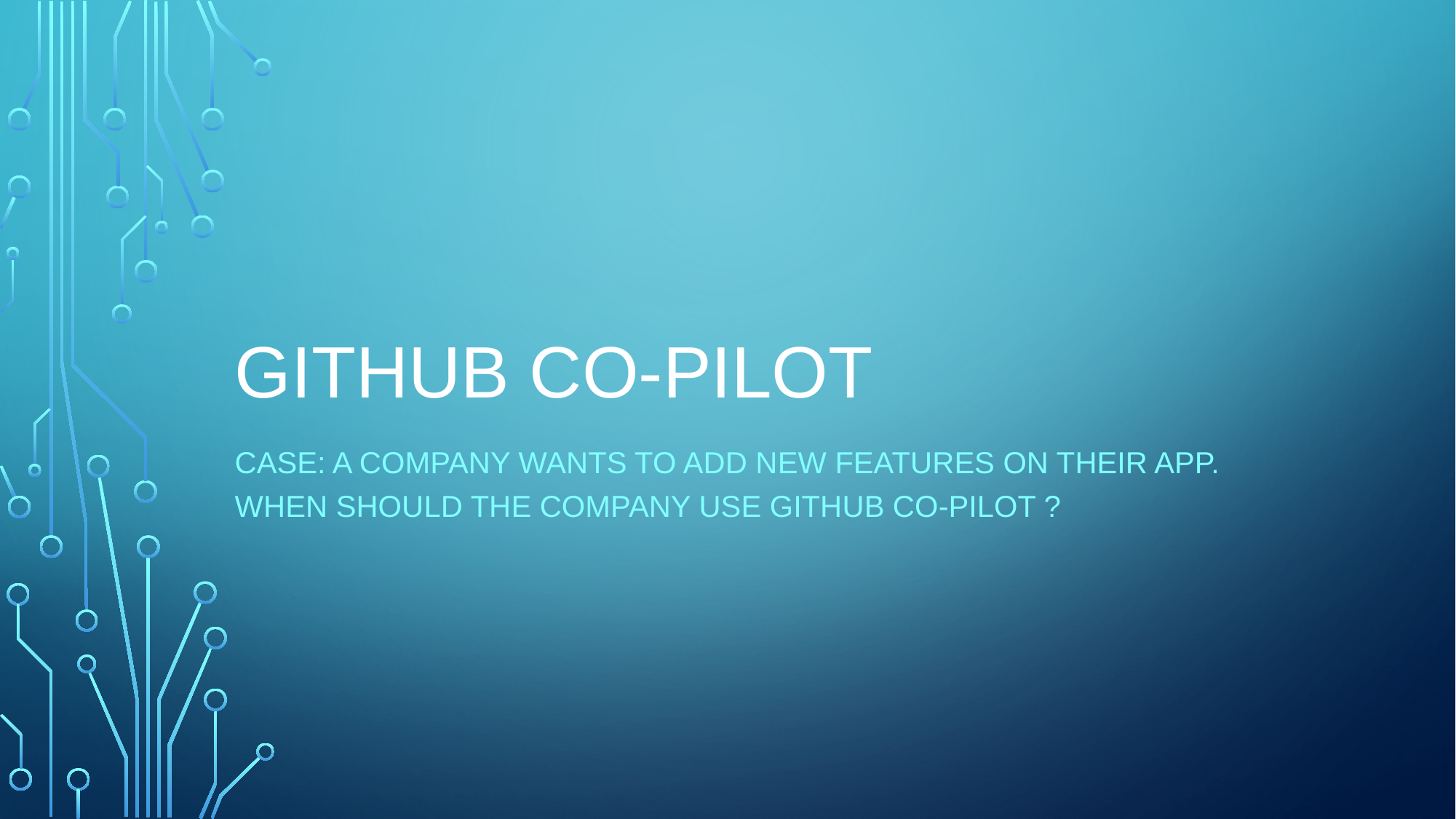

# GitHub Co-Pilot
Case: A company wants to add new features on their app. When Should the company use GitHub co-pilot ?